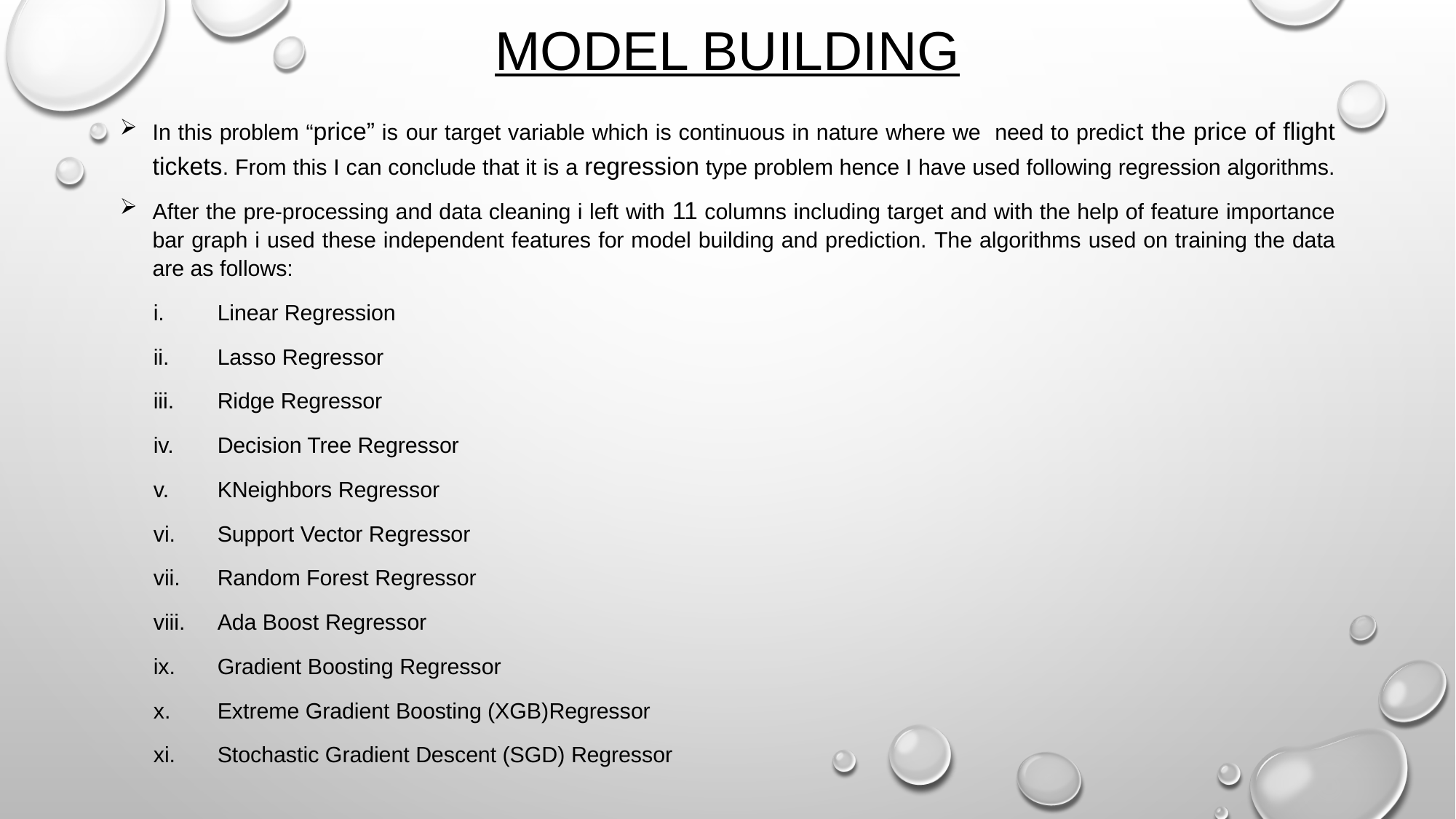

# MODEL BUILDING
In this problem “price” is our target variable which is continuous in nature where we  need to predict the price of flight tickets. From this I can conclude that it is a regression type problem hence I have used following regression algorithms.
After the pre-processing and data cleaning i left with 11 columns including target and with the help of feature importance bar graph i used these independent features for model building and prediction. The algorithms used on training the data are as follows:
Linear Regression
Lasso Regressor
Ridge Regressor
Decision Tree Regressor
KNeighbors Regressor
Support Vector Regressor
Random Forest Regressor
Ada Boost Regressor
Gradient Boosting Regressor
Extreme Gradient Boosting (XGB)Regressor
Stochastic Gradient Descent (SGD) Regressor